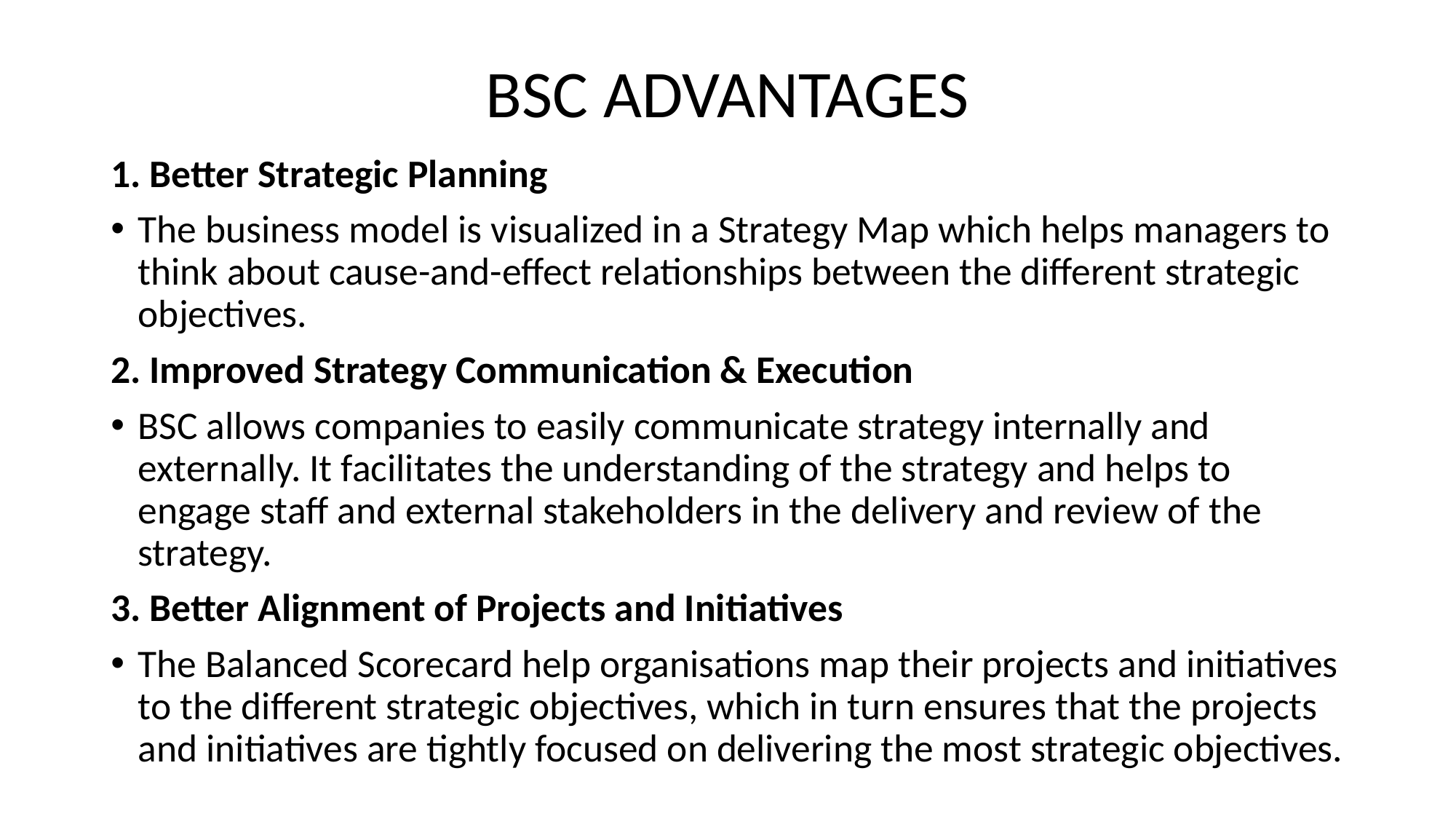

# BSC ADVANTAGES
1. Better Strategic Planning
The business model is visualized in a Strategy Map which helps managers to think about cause-and-effect relationships between the different strategic objectives.
2. Improved Strategy Communication & Execution
BSC allows companies to easily communicate strategy internally and externally. It facilitates the understanding of the strategy and helps to engage staff and external stakeholders in the delivery and review of the strategy.
3. Better Alignment of Projects and Initiatives
The Balanced Scorecard help organisations map their projects and initiatives to the different strategic objectives, which in turn ensures that the projects and initiatives are tightly focused on delivering the most strategic objectives.